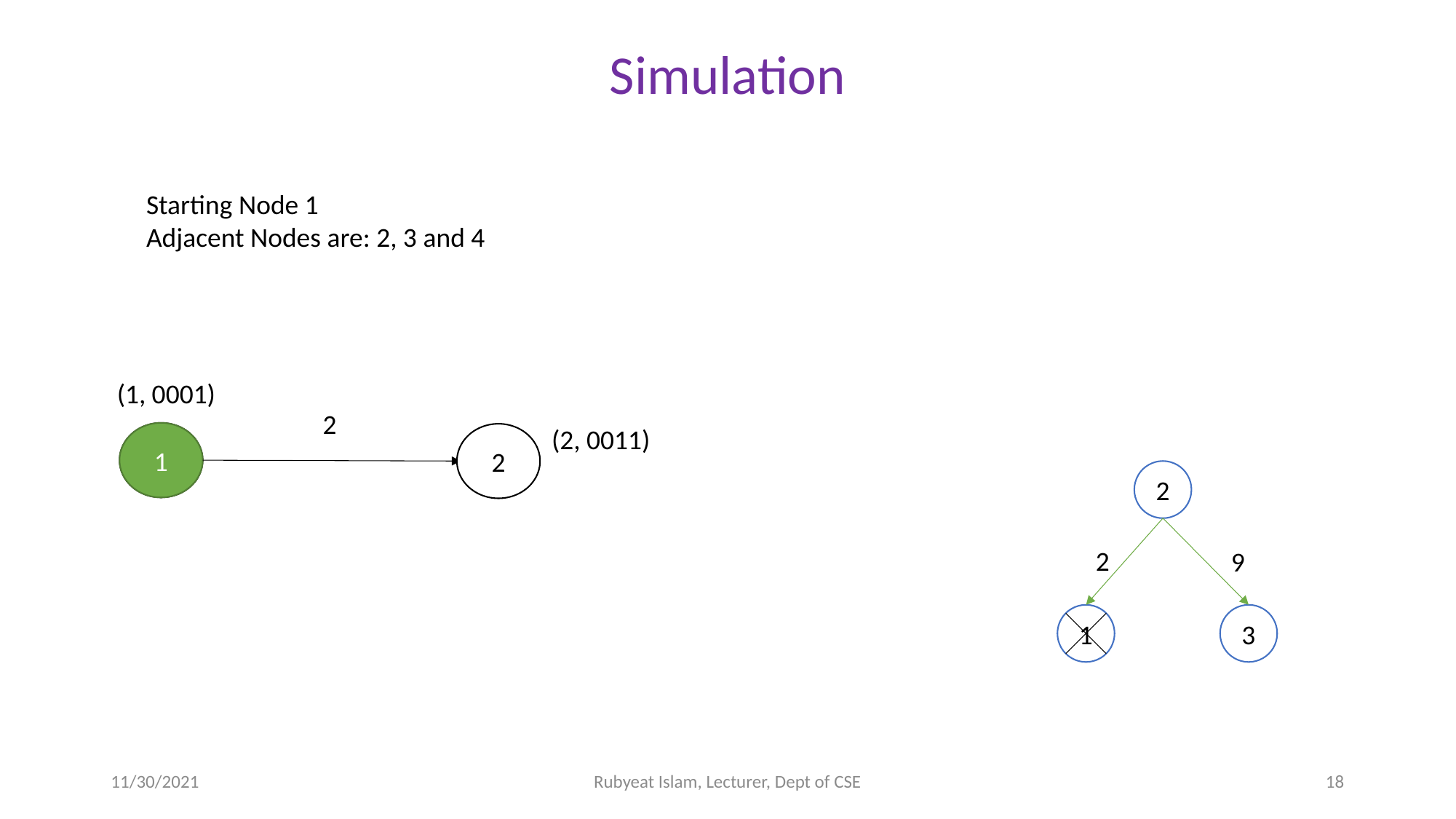

Simulation
Starting Node 1
Adjacent Nodes are: 2, 3 and 4
(1, 0001)
2
(2, 0011)
1
1
2
2
2
9
1
3
11/30/2021
Rubyeat Islam, Lecturer, Dept of CSE
18